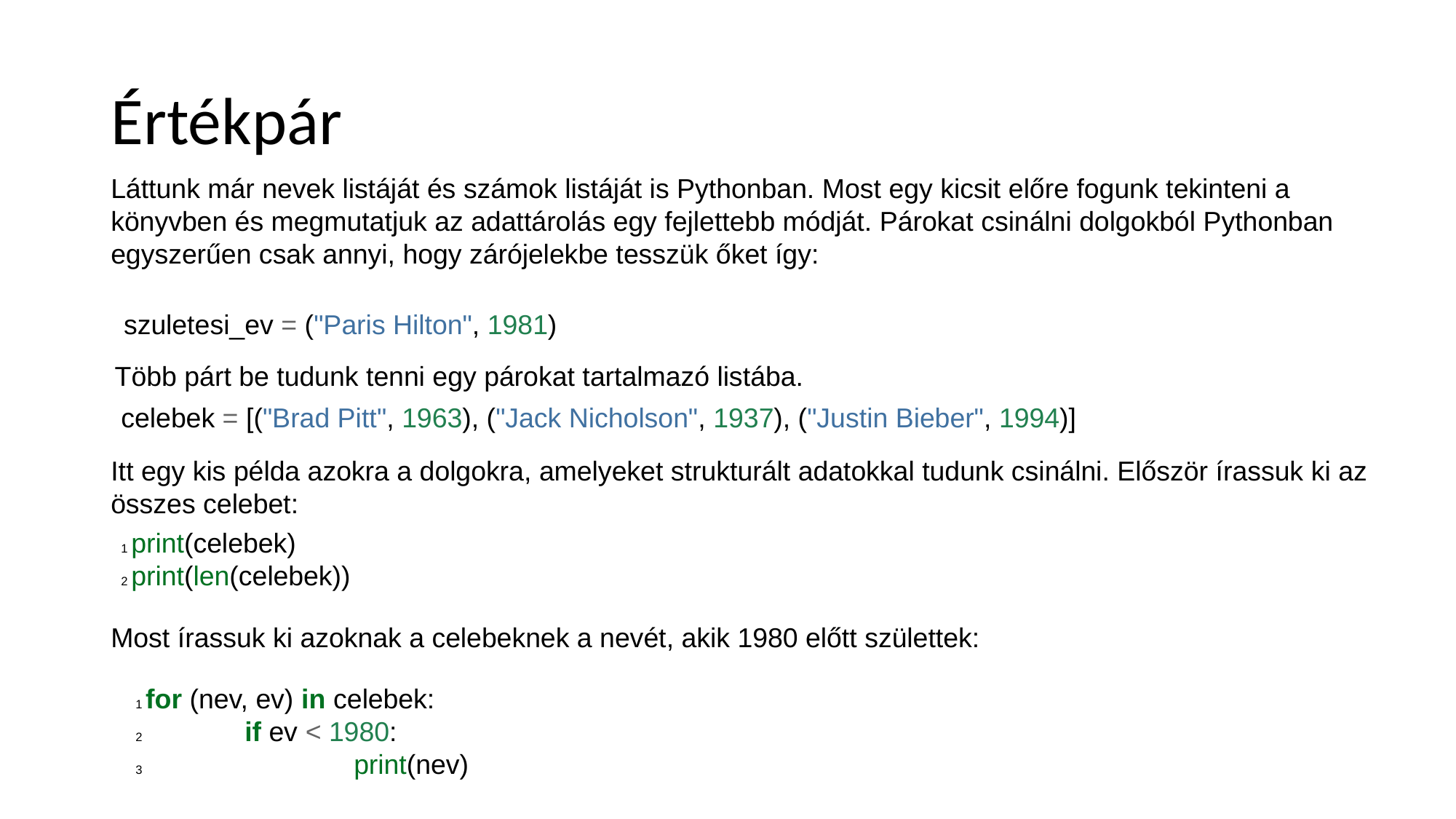

# Értékpár
Láttunk már nevek listáját és számok listáját is Pythonban. Most egy kicsit előre fogunk tekinteni a könyvben és megmutatjuk az adattárolás egy fejlettebb módját. Párokat csinálni dolgokból Pythonban egyszerűen csak annyi, hogy zárójelekbe tesszük őket így:
szuletesi_ev = ("Paris Hilton", 1981)
Több párt be tudunk tenni egy párokat tartalmazó listába.
celebek = [("Brad Pitt", 1963), ("Jack Nicholson", 1937), ("Justin Bieber", 1994)]
Itt egy kis példa azokra a dolgokra, amelyeket strukturált adatokkal tudunk csinálni. Először írassuk ki az összes celebet:
1 print(celebek)
2 print(len(celebek))
Most írassuk ki azoknak a celebeknek a nevét, akik 1980 előtt születtek:
1 for (nev, ev) in celebek:
2 	if ev < 1980:
3 		print(nev)